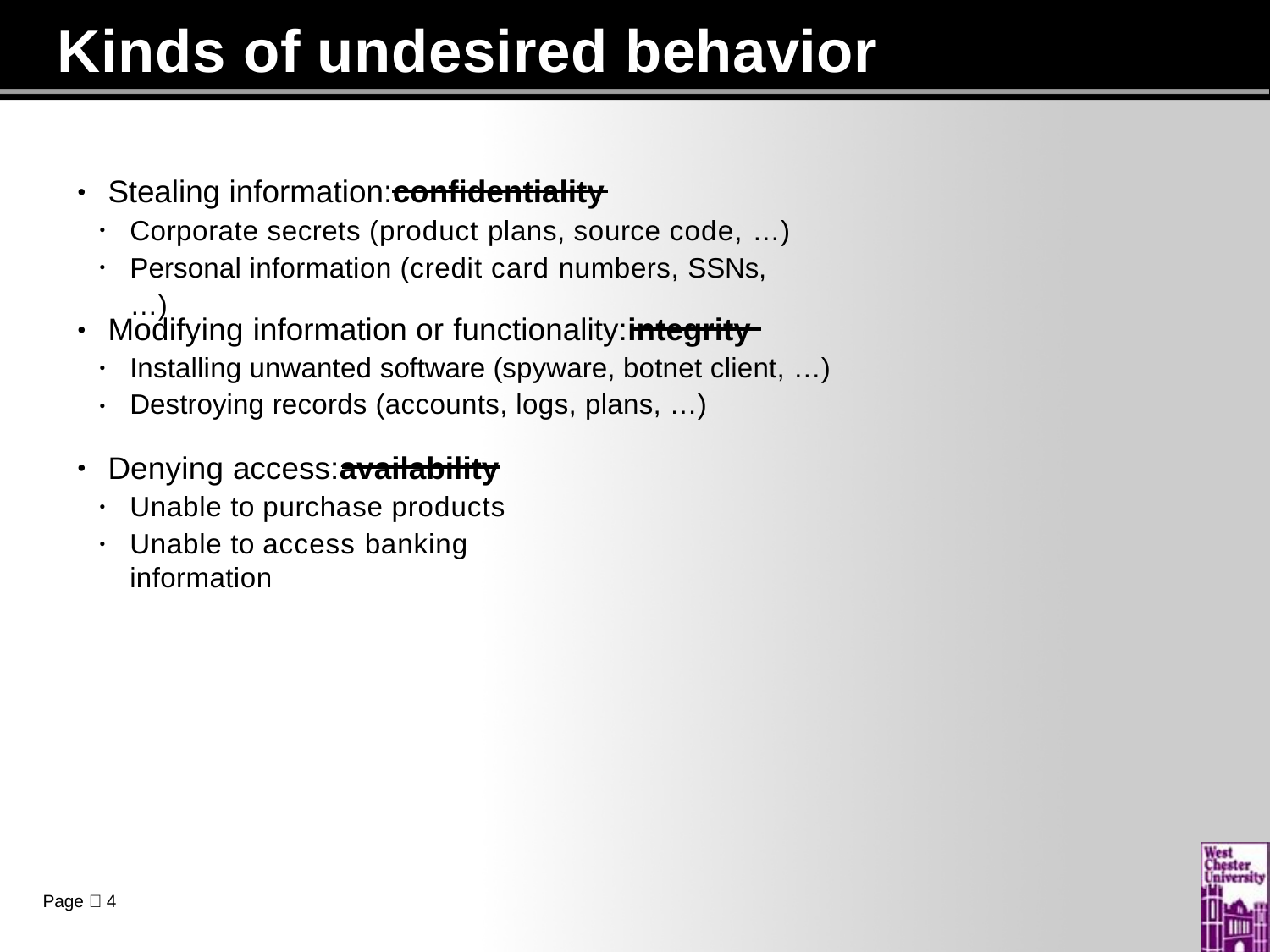

# Kinds of undesired behavior
Stealing information:confidentiality
•

Corporate secrets (product plans, source code, …)  Personal information (credit card numbers, SSNs, …)
•
•
Modifying information or functionality:integrity
•

Installing unwanted software (spyware, botnet client, …)  Destroying records (accounts, logs, plans, …)
•
•
Denying access:availability
•

Unable to purchase products
Unable to access banking information
•
•